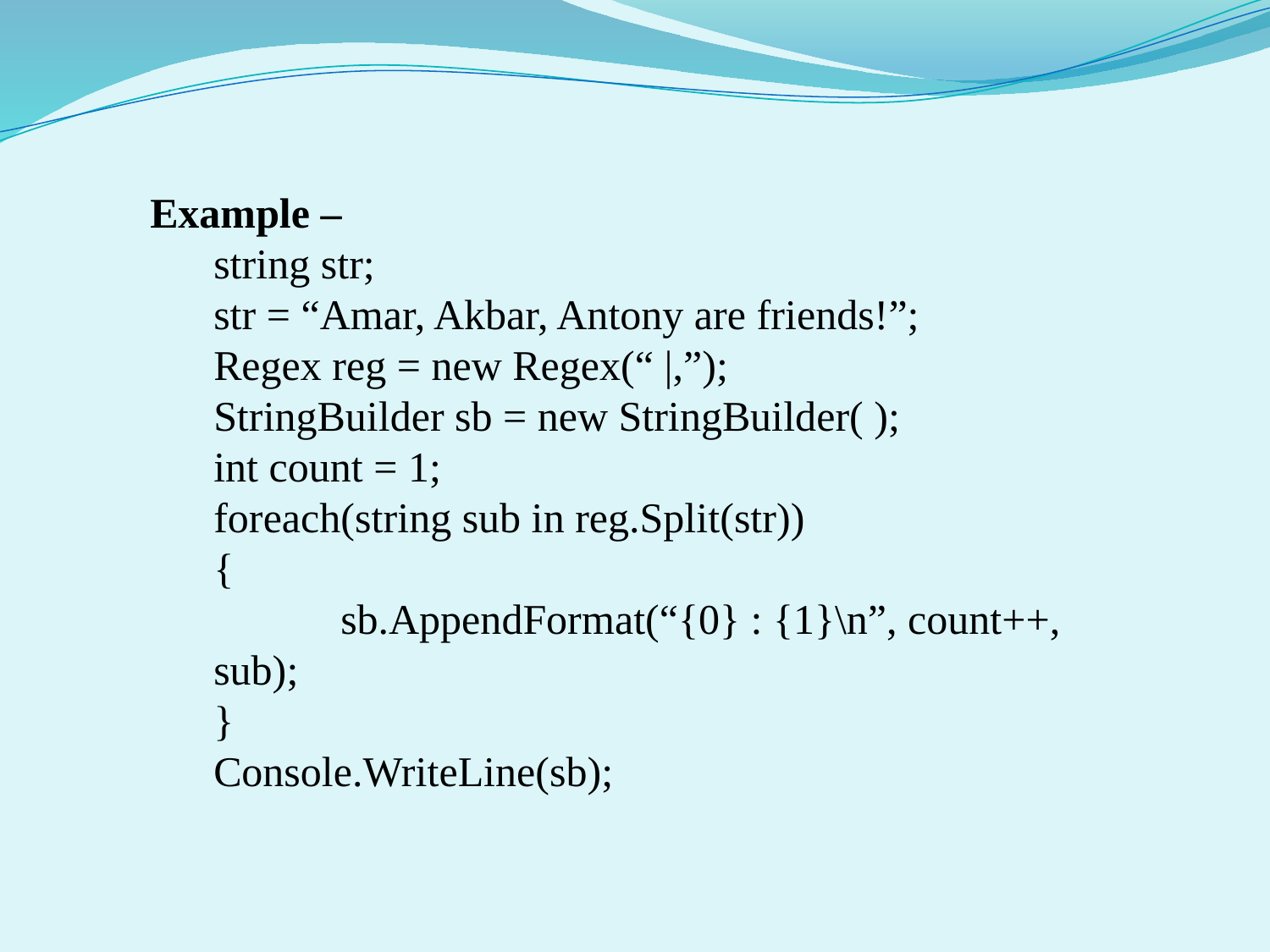

Example –
string str;
str = “Amar, Akbar, Antony are friends!”;
Regex reg = new Regex(“ |,”);
StringBuilder sb = new StringBuilder( );
int count = 1;
foreach(string sub in reg.Split(str))
{
	sb.AppendFormat(“{0} : {1}\n”, count++, sub);
}
Console.WriteLine(sb);